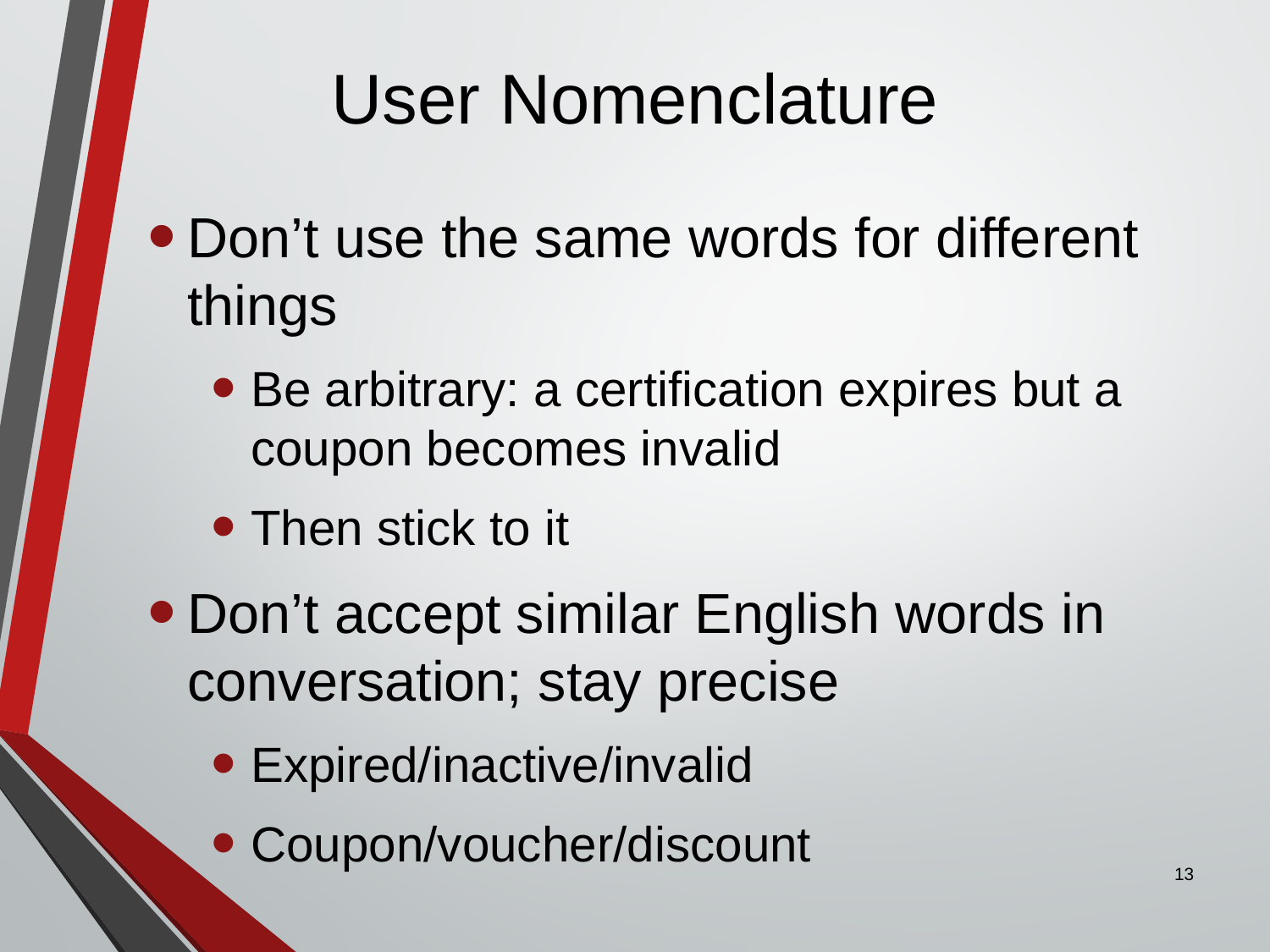

# User Nomenclature
Don’t use the same words for different things
Be arbitrary: a certification expires but a coupon becomes invalid
Then stick to it
Don’t accept similar English words in conversation; stay precise
Expired/inactive/invalid
Coupon/voucher/discount
13